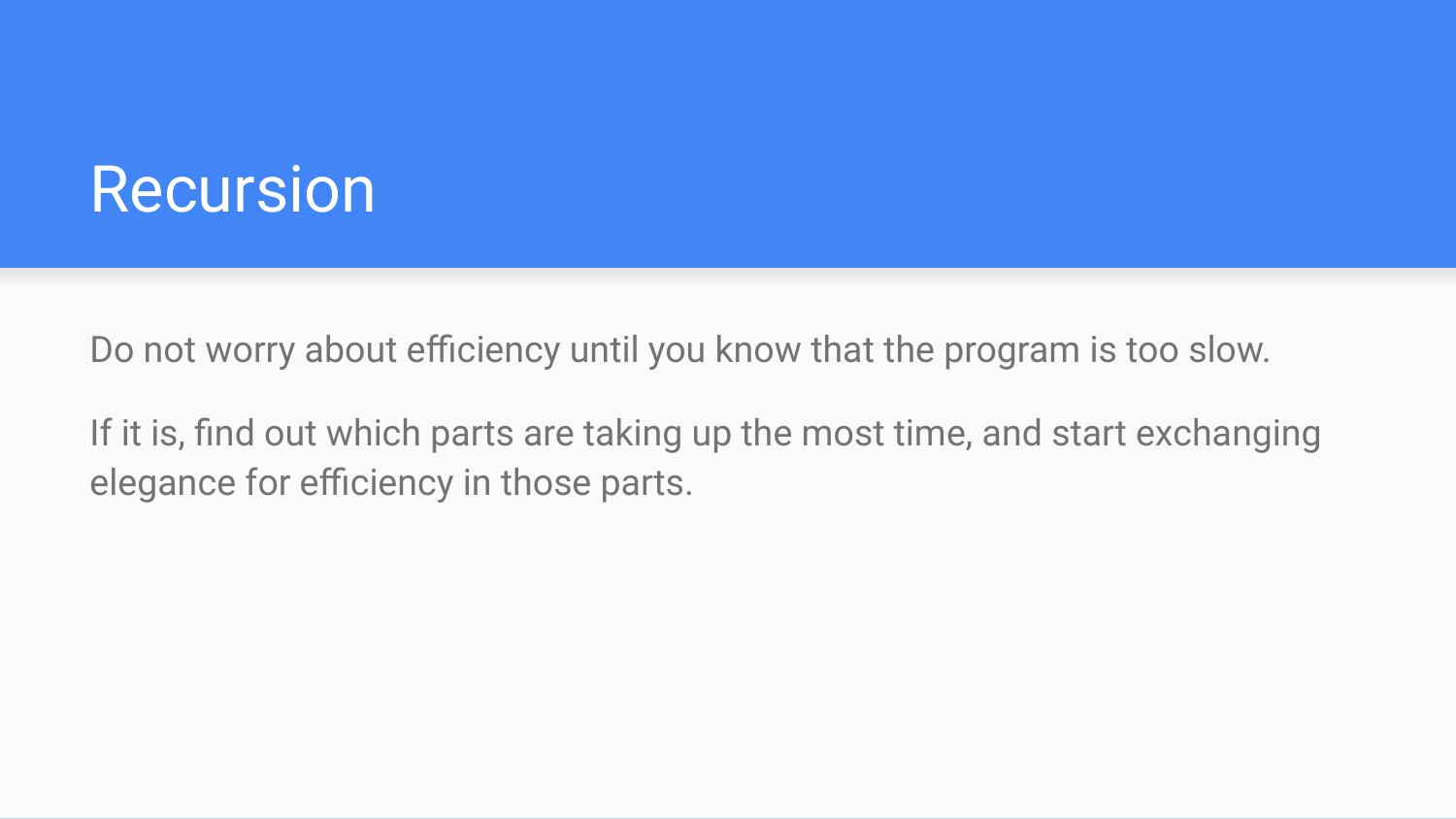

# Recursion
Do not worry about efficiency until you know that the program is too slow.
If it is, find out which parts are taking up the most time, and start exchanging elegance for efficiency in those parts.